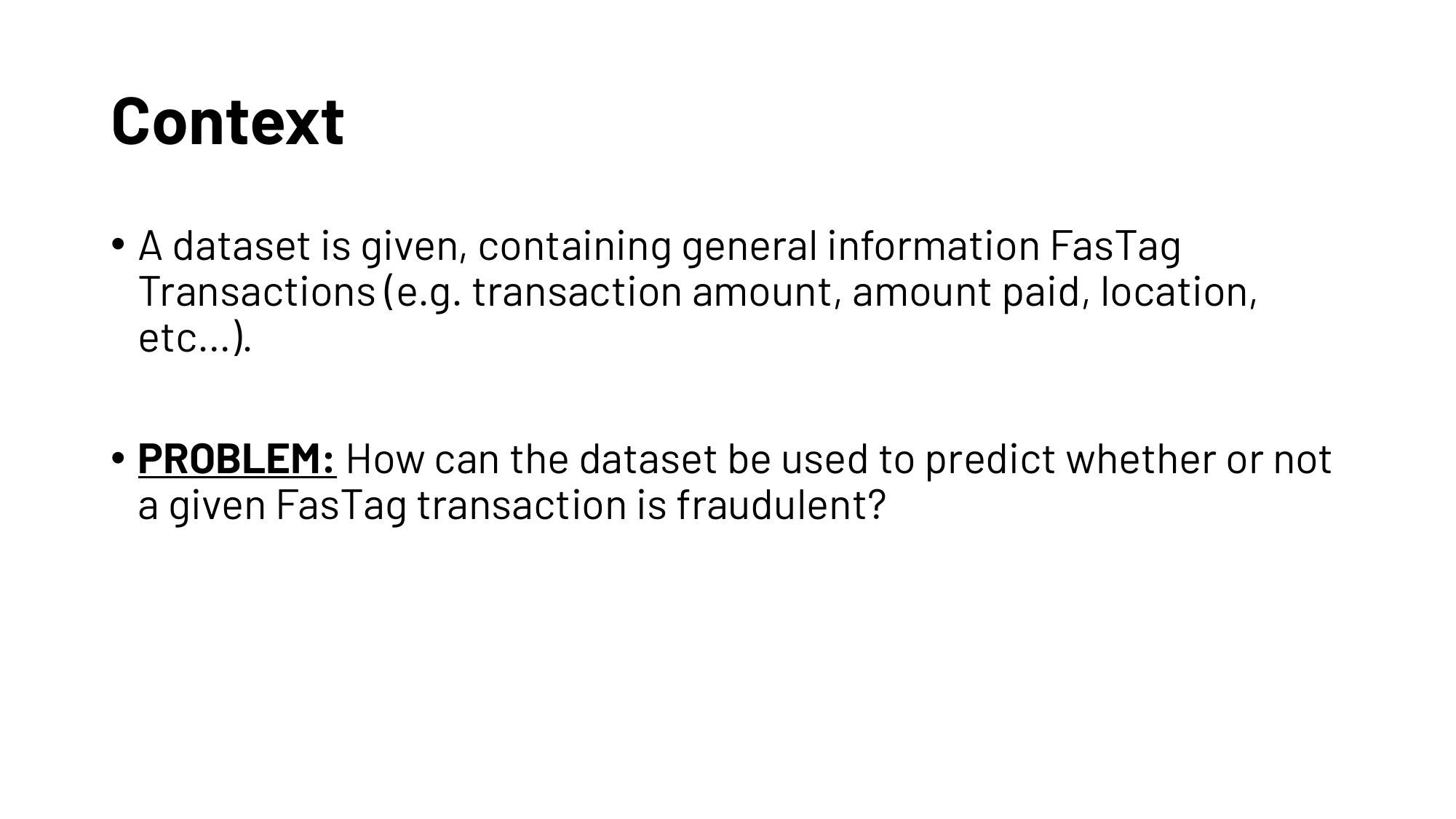

# Context
A dataset is given, containing general information FasTag Transactions (e.g. transaction amount, amount paid, location, etc…).

PROBLEM: How can the dataset be used to predict whether or not a given FasTag transaction is fraudulent?